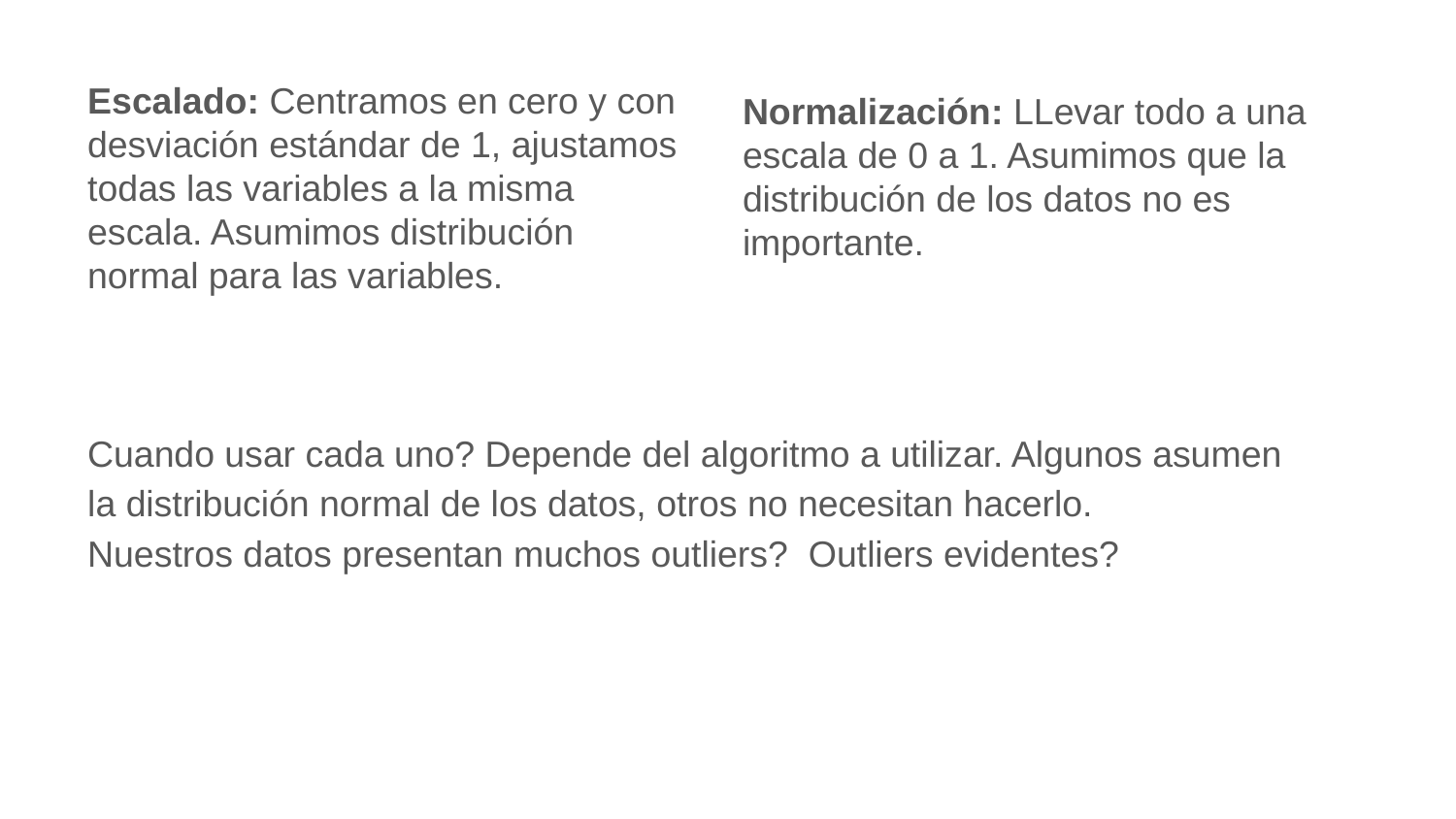

Escalado: Centramos en cero y con desviación estándar de 1, ajustamos todas las variables a la misma escala. Asumimos distribución normal para las variables.
Normalización: LLevar todo a una escala de 0 a 1. Asumimos que la distribución de los datos no es importante.
Cuando usar cada uno? Depende del algoritmo a utilizar. Algunos asumen la distribución normal de los datos, otros no necesitan hacerlo.
Nuestros datos presentan muchos outliers?  Outliers evidentes?